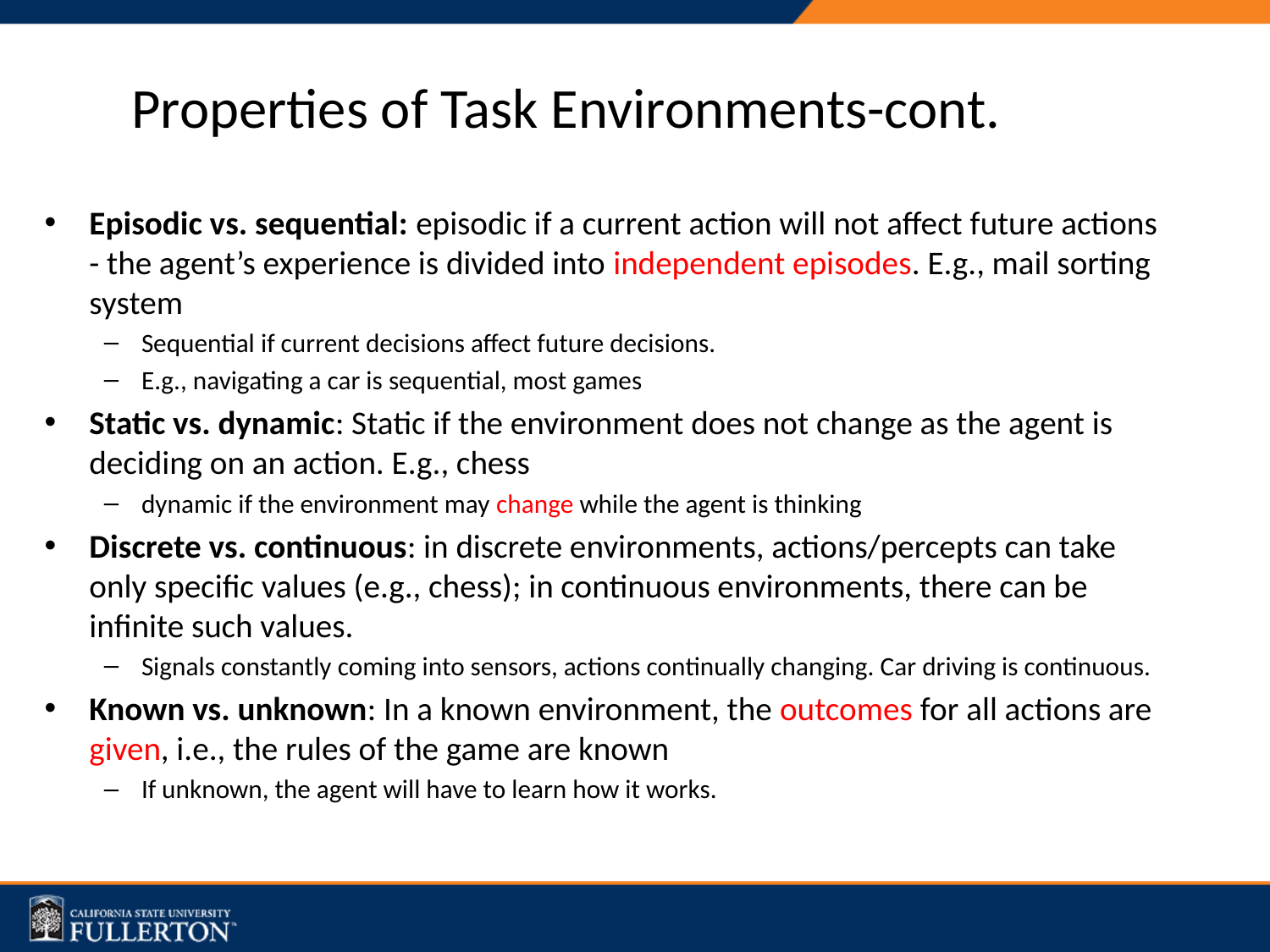

# Properties of Task Environments-cont.
Episodic vs. sequential: episodic if a current action will not affect future actions - the agent’s experience is divided into independent episodes. E.g., mail sorting system
Sequential if current decisions affect future decisions.
E.g., navigating a car is sequential, most games
Static vs. dynamic: Static if the environment does not change as the agent is deciding on an action. E.g., chess
dynamic if the environment may change while the agent is thinking
Discrete vs. continuous: in discrete environments, actions/percepts can take only specific values (e.g., chess); in continuous environments, there can be infinite such values.
Signals constantly coming into sensors, actions continually changing. Car driving is continuous.
Known vs. unknown: In a known environment, the outcomes for all actions are given, i.e., the rules of the game are known
If unknown, the agent will have to learn how it works.